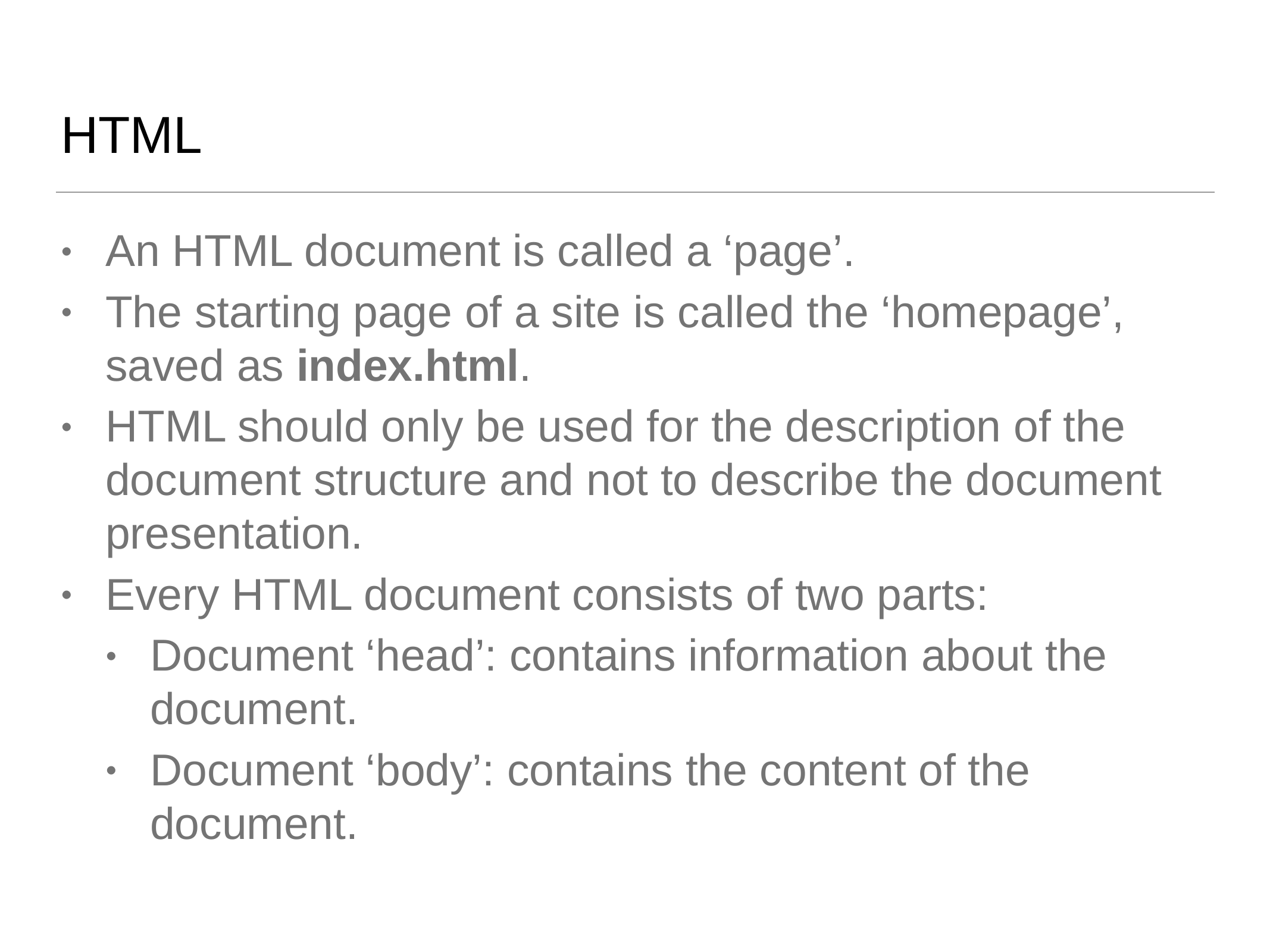

# HTML
An HTML document is called a ‘page’.
The starting page of a site is called the ‘homepage’, saved as index.html.
HTML should only be used for the description of the document structure and not to describe the document presentation.
Every HTML document consists of two parts:
Document ‘head’: contains information about the document.
Document ‘body’: contains the content of the document.